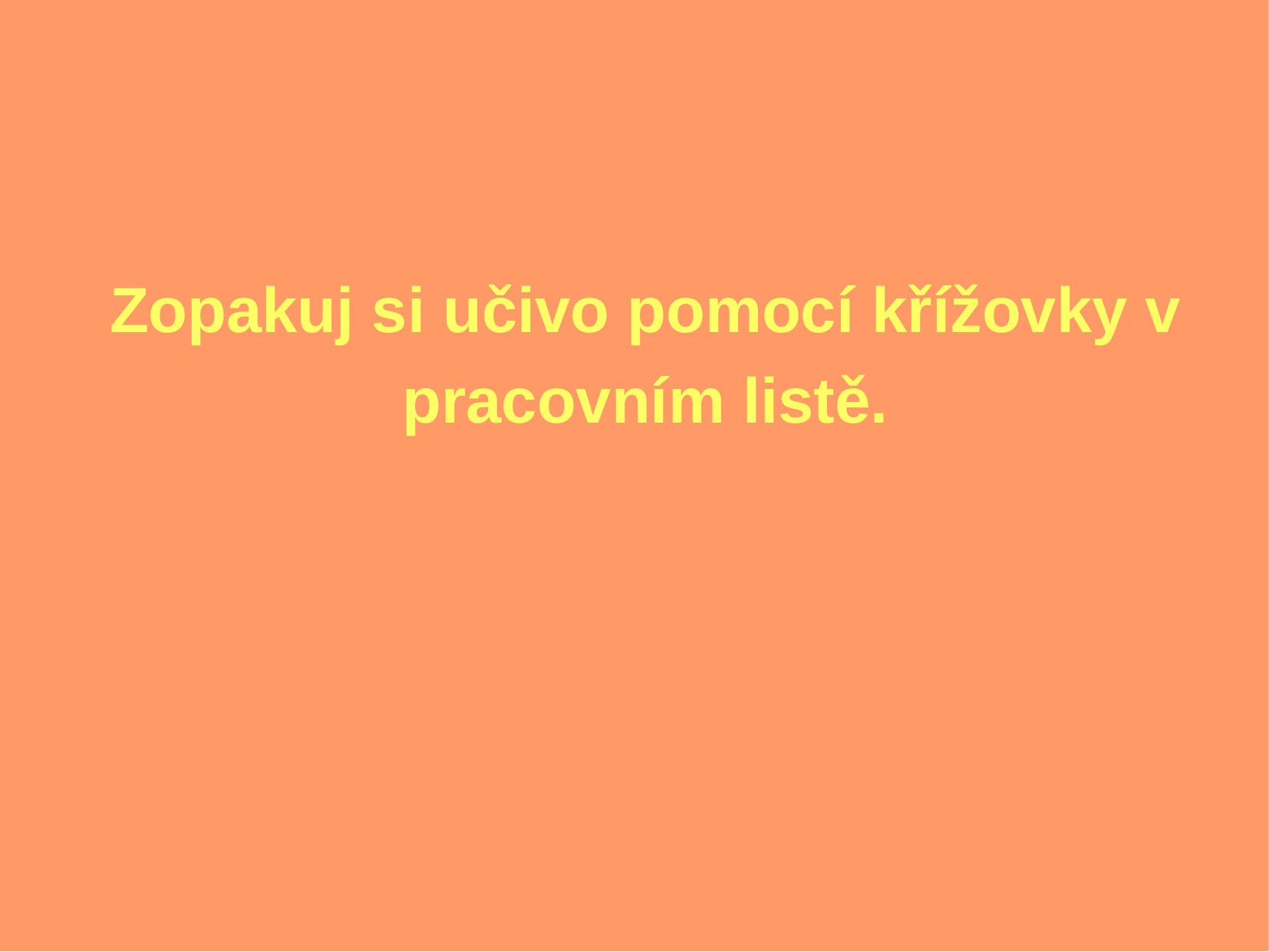

Zopakuj si učivo pomocí křížovky v pracovním listě.